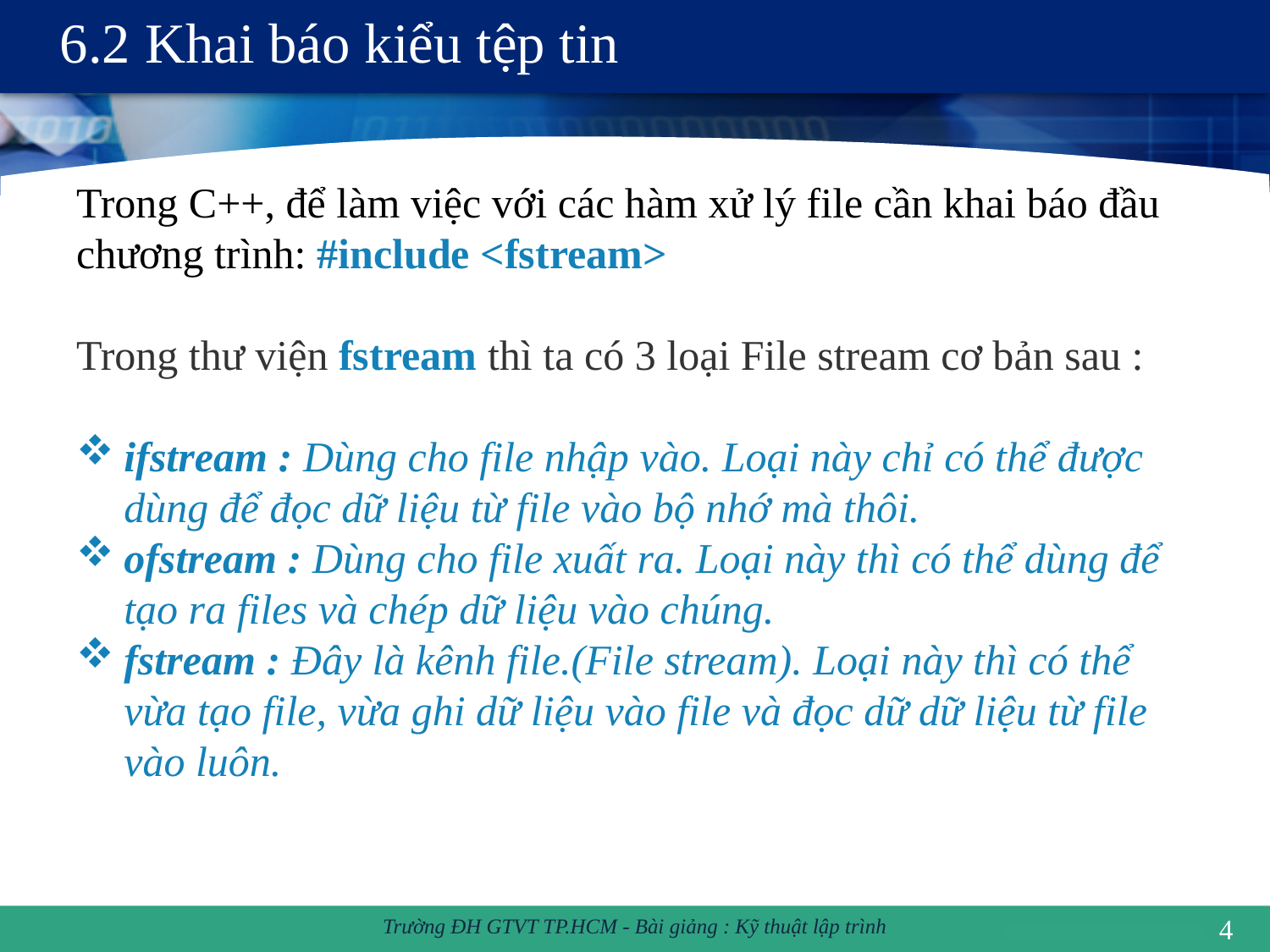

# 6.2 Khai báo kiểu tệp tin
Trong C++, để làm việc với các hàm xử lý file cần khai báo đầu chương trình: #include <fstream>

Trong thư viện fstream thì ta có 3 loại File stream cơ bản sau :

ifstream : Dùng cho file nhập vào. Loại này chỉ có thể được dùng để đọc dữ liệu từ file vào bộ nhớ mà thôi.
ofstream : Dùng cho file xuất ra. Loại này thì có thể dùng để tạo ra files và chép dữ liệu vào chúng.
fstream : Đây là kênh file.(File stream). Loại này thì có thể vừa tạo file, vừa ghi dữ liệu vào file và đọc dữ dữ liệu từ file vào luôn.
4
Trường ĐH GTVT TP.HCM - Bài giảng : Kỹ thuật lập trình